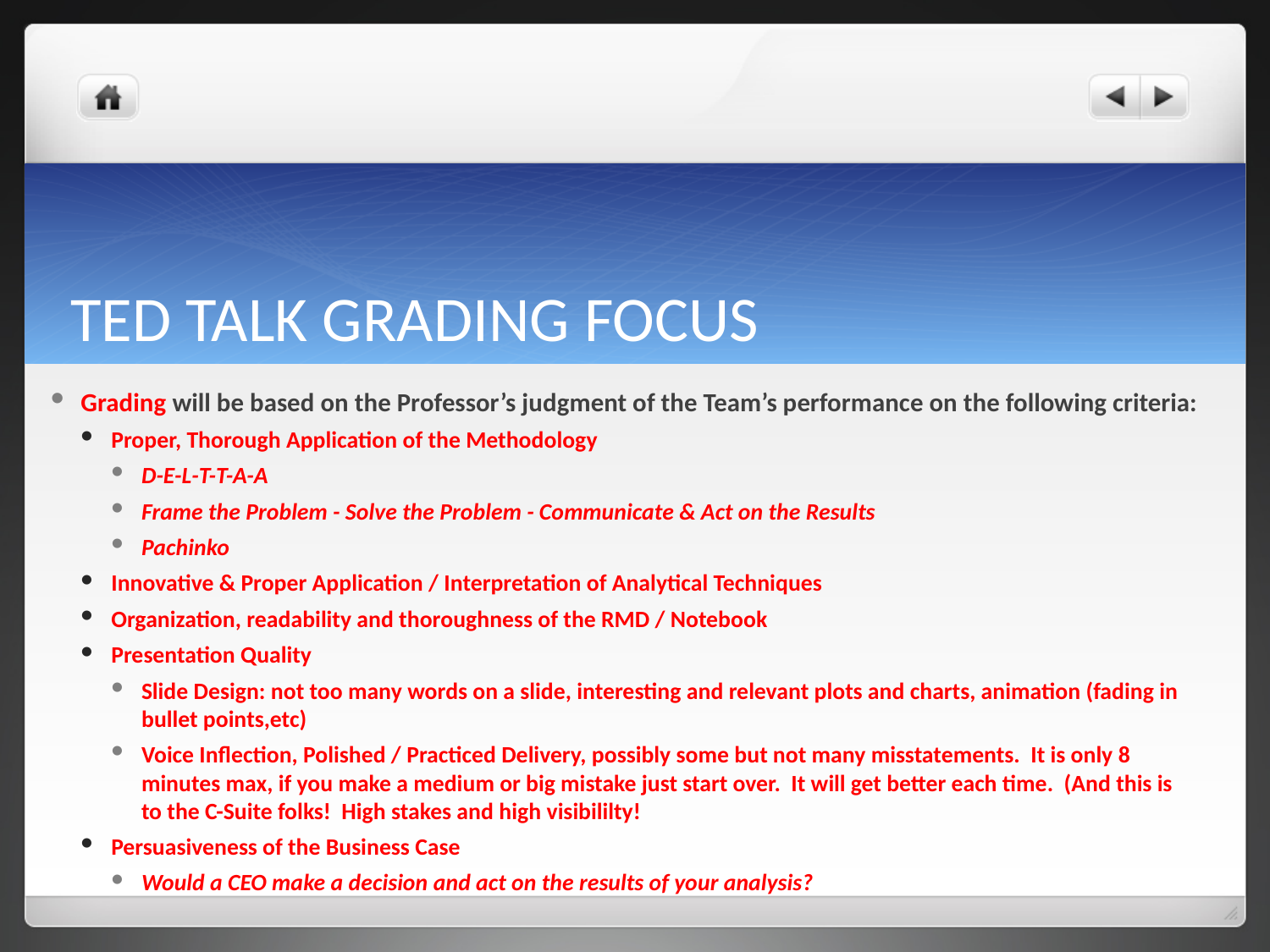

# TED TALK GRADING FOCUS
Grading will be based on the Professor’s judgment of the Team’s performance on the following criteria:
Proper, Thorough Application of the Methodology
D-E-L-T-T-A-A
Frame the Problem - Solve the Problem - Communicate & Act on the Results
Pachinko
Innovative & Proper Application / Interpretation of Analytical Techniques
Organization, readability and thoroughness of the RMD / Notebook
Presentation Quality
Slide Design: not too many words on a slide, interesting and relevant plots and charts, animation (fading in bullet points,etc)
Voice Inflection, Polished / Practiced Delivery, possibly some but not many misstatements.  It is only 8  minutes max, if you make a medium or big mistake just start over.  It will get better each time.  (And this is to the C-Suite folks!  High stakes and high visibililty!
Persuasiveness of the Business Case
Would a CEO make a decision and act on the results of your analysis?